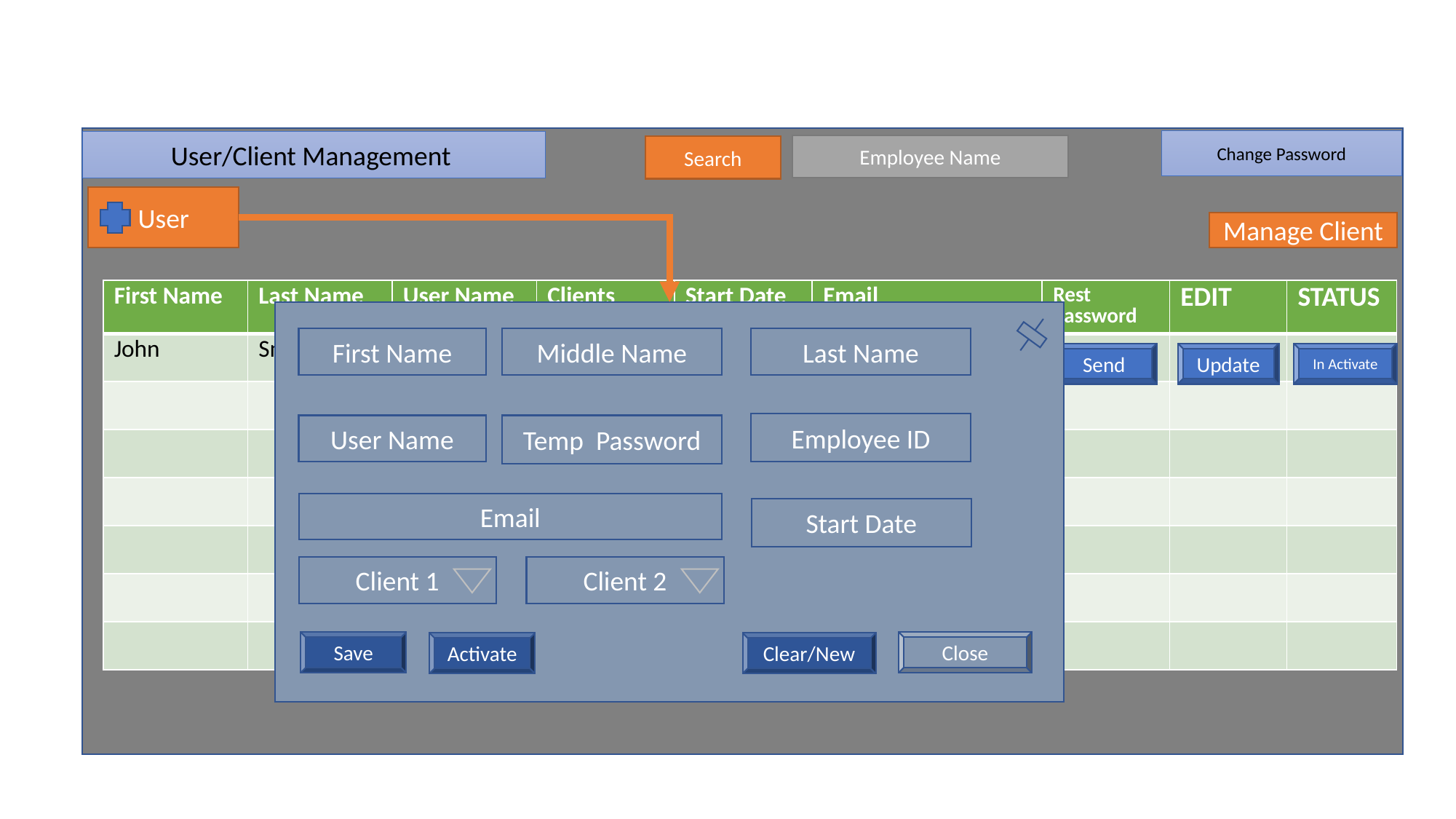

Change Password
User/Client Management
Employee Name
Search
User

Manage Client
| First Name | Last Name | User Name | Clients | Start Date | Email | Rest Password | EDIT | STATUS |
| --- | --- | --- | --- | --- | --- | --- | --- | --- |
| John | Smith | JSmith | ABC,XYZ | 07/11/18 | Jamith123@ts.com |  |  |  |
|  |  |  |  |  |  |  |  |  |
|  |  |  |  |  |  |  |  |  |
|  |  |  |  |  |  |  |  |  |
|  |  |  |  |  |  |  |  |  |
|  |  |  |  |  |  |  |  |  |
|  |  |  |  |  |  |  |  |  |

Last Name
First Name
Middle Name
Employee ID
User Name
Temp  Password
Email
Start Date
Client 1
Client 2

Save
Clear/New
Activate
Update
In Activate
Send
Close